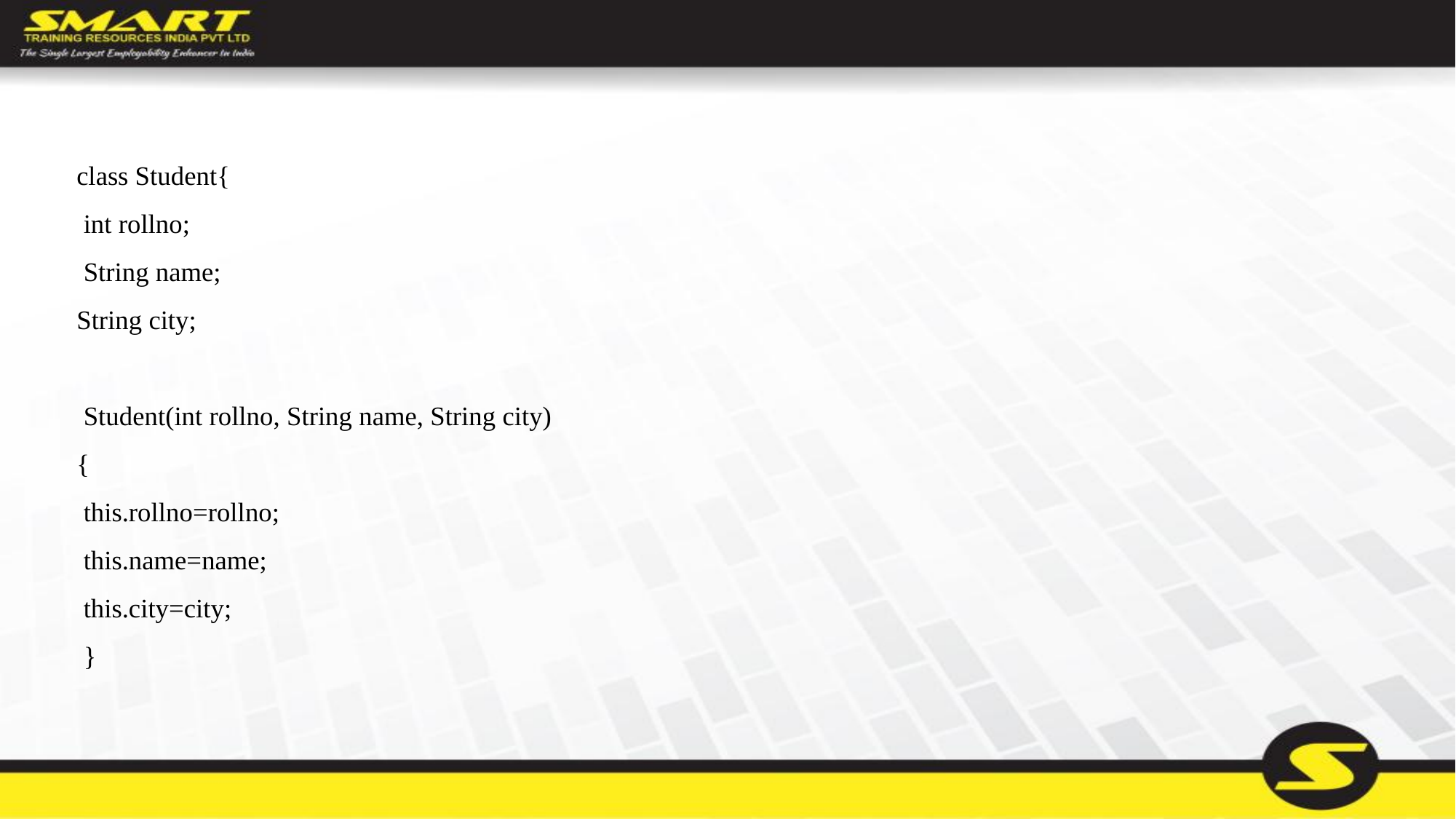

#

class Student{
 int rollno;
 String name;
String city;

 Student(int rollno, String name, String city)
{
 this.rollno=rollno;
 this.name=name;
 this.city=city;
 }